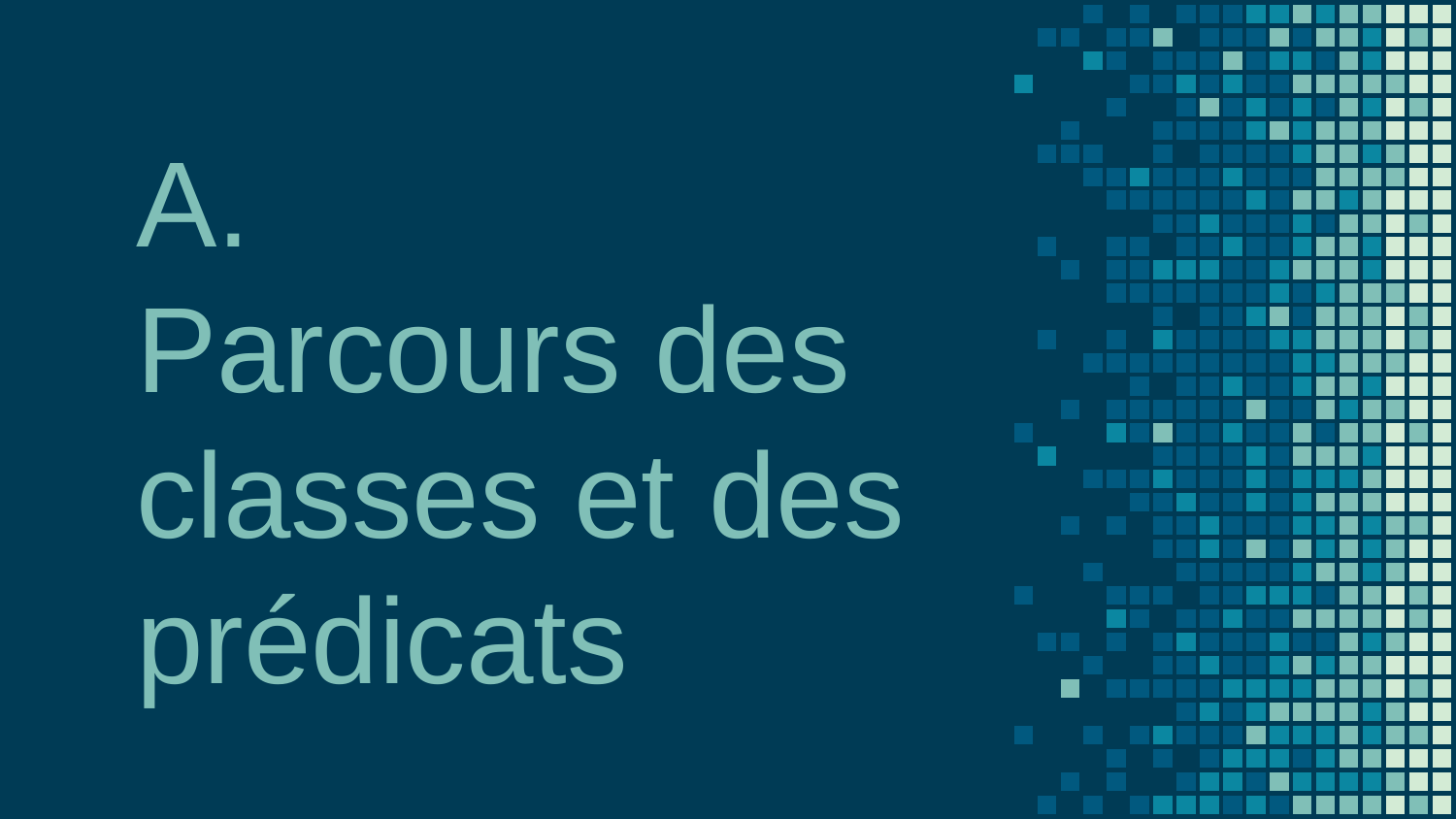

# A.
Parcours des classes et des prédicats